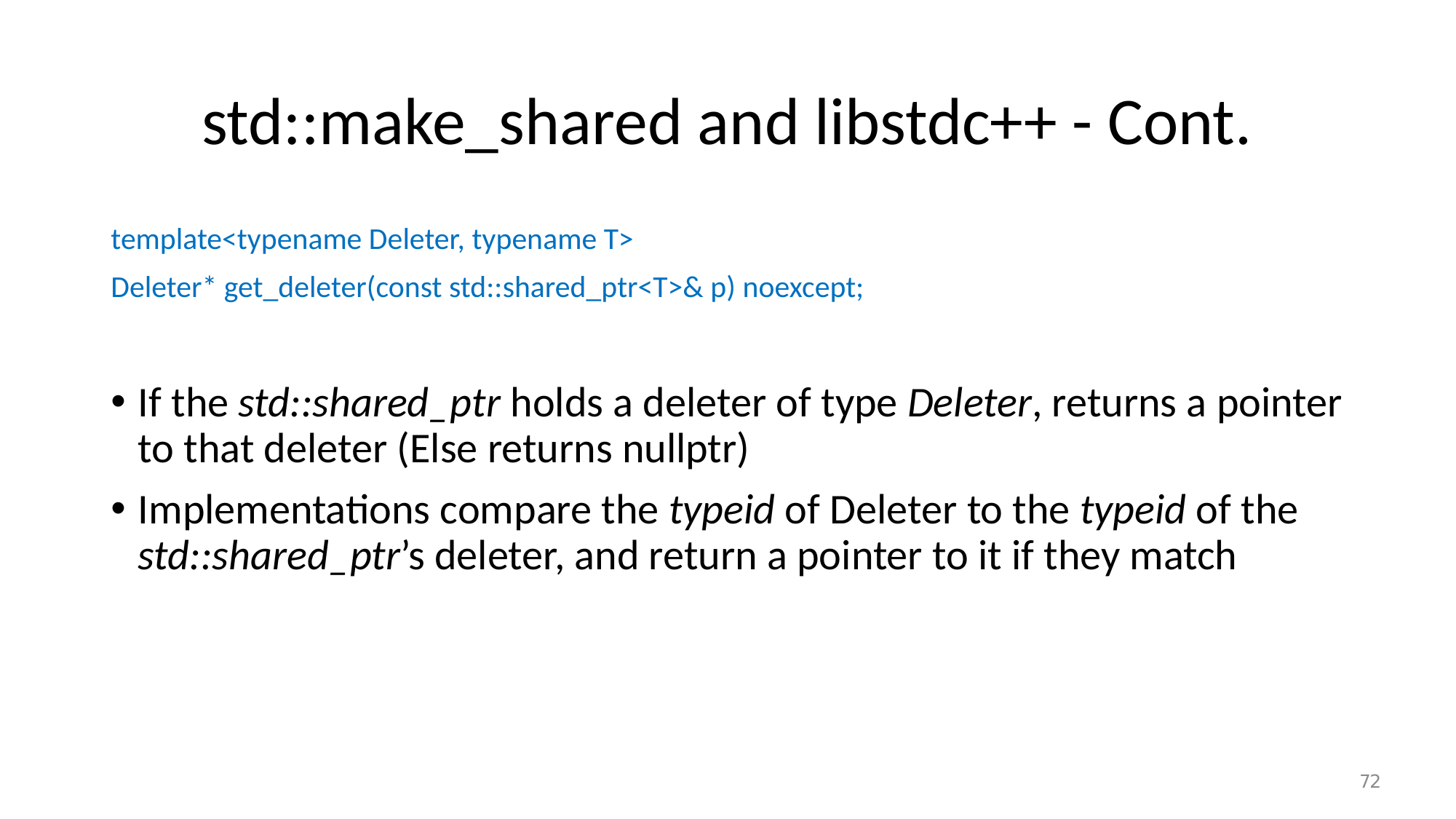

# std::make_shared and libstdc++ - Cont.
template<typename Deleter, typename T>
Deleter* get_deleter(const std::shared_ptr<T>& p) noexcept;

If the std::shared_ptr holds a deleter of type Deleter, returns a pointer to that deleter (Else returns nullptr)
Implementations compare the typeid of Deleter to the typeid of the std::shared_ptr’s deleter, and return a pointer to it if they match
72